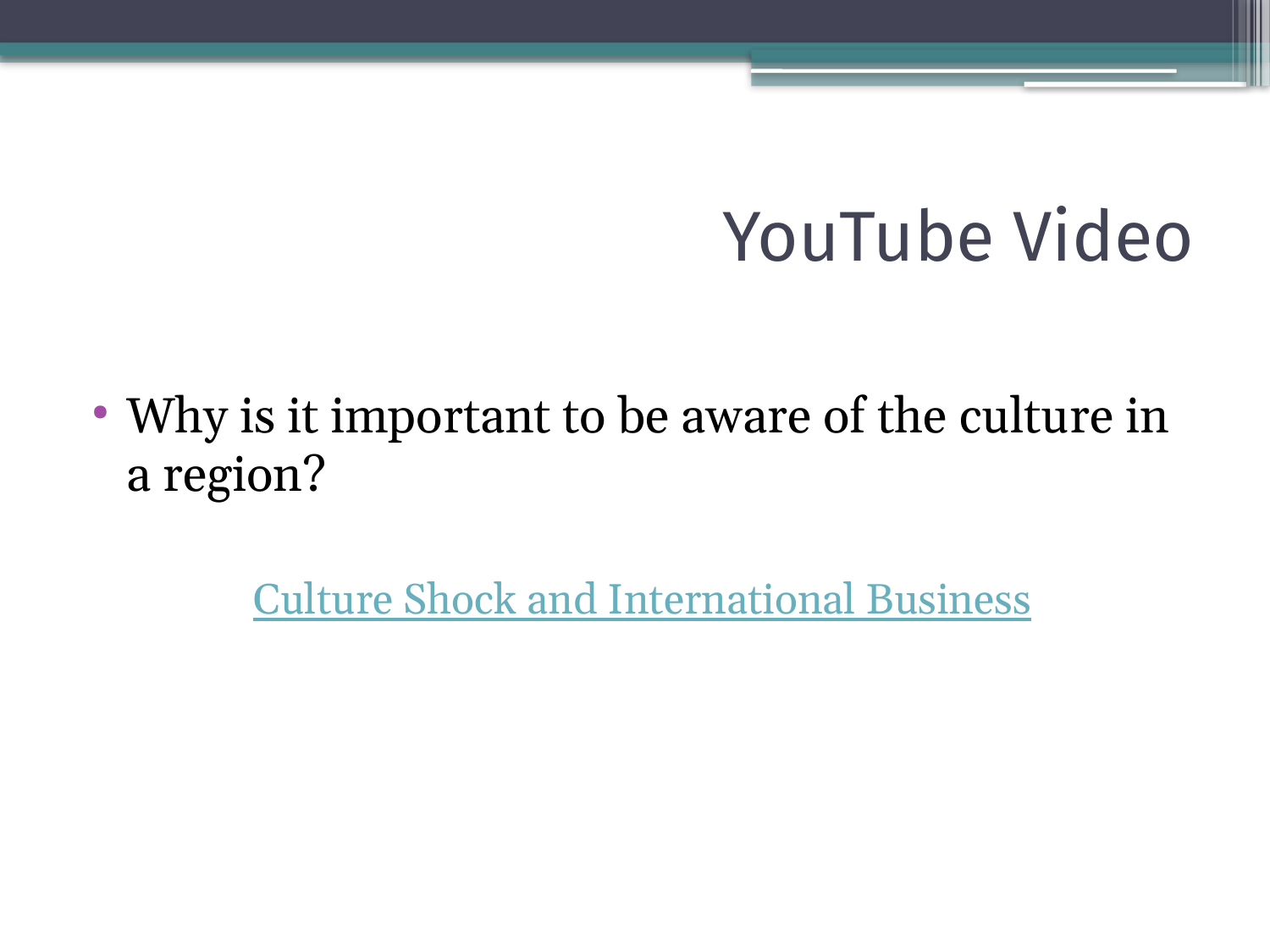

# YouTube Video

Why is it important to be aware of the culture in a region?

Culture Shock and International Business